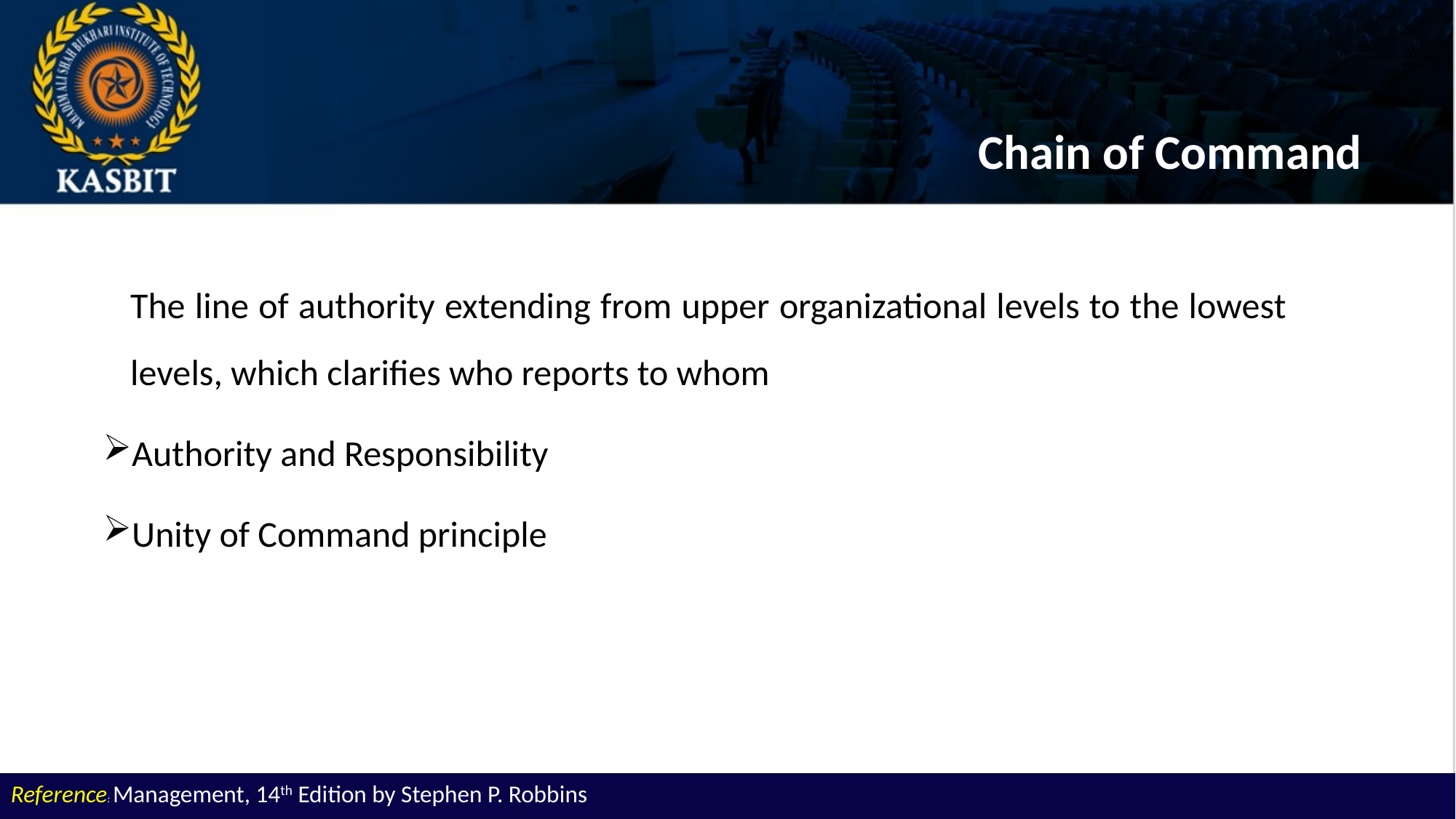

# Chain of Command
	The line of authority extending from upper organizational levels to the lowest levels, which clarifies who reports to whom
Authority and Responsibility
Unity of Command principle
Reference: Management, 14th Edition by Stephen P. Robbins